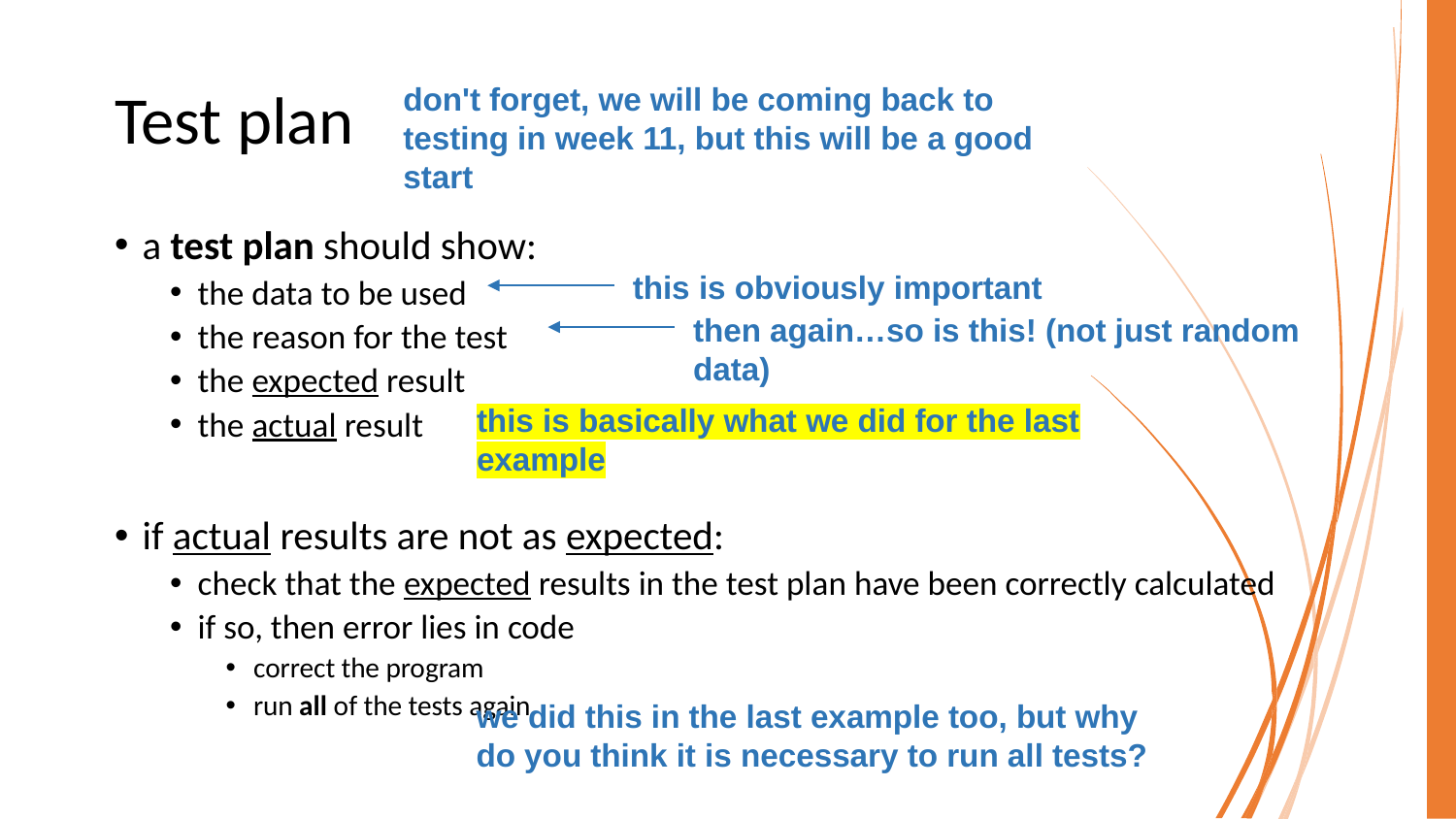

# Test plan
don't forget, we will be coming back to testing in week 11, but this will be a good start
a test plan should show:
the data to be used
the reason for the test
the expected result
the actual result

if actual results are not as expected:
check that the expected results in the test plan have been correctly calculated
if so, then error lies in code
correct the program
run all of the tests again

this is obviously important
then again…so is this! (not just random data)
this is basically what we did for the last example
we did this in the last example too, but why do you think it is necessary to run all tests?